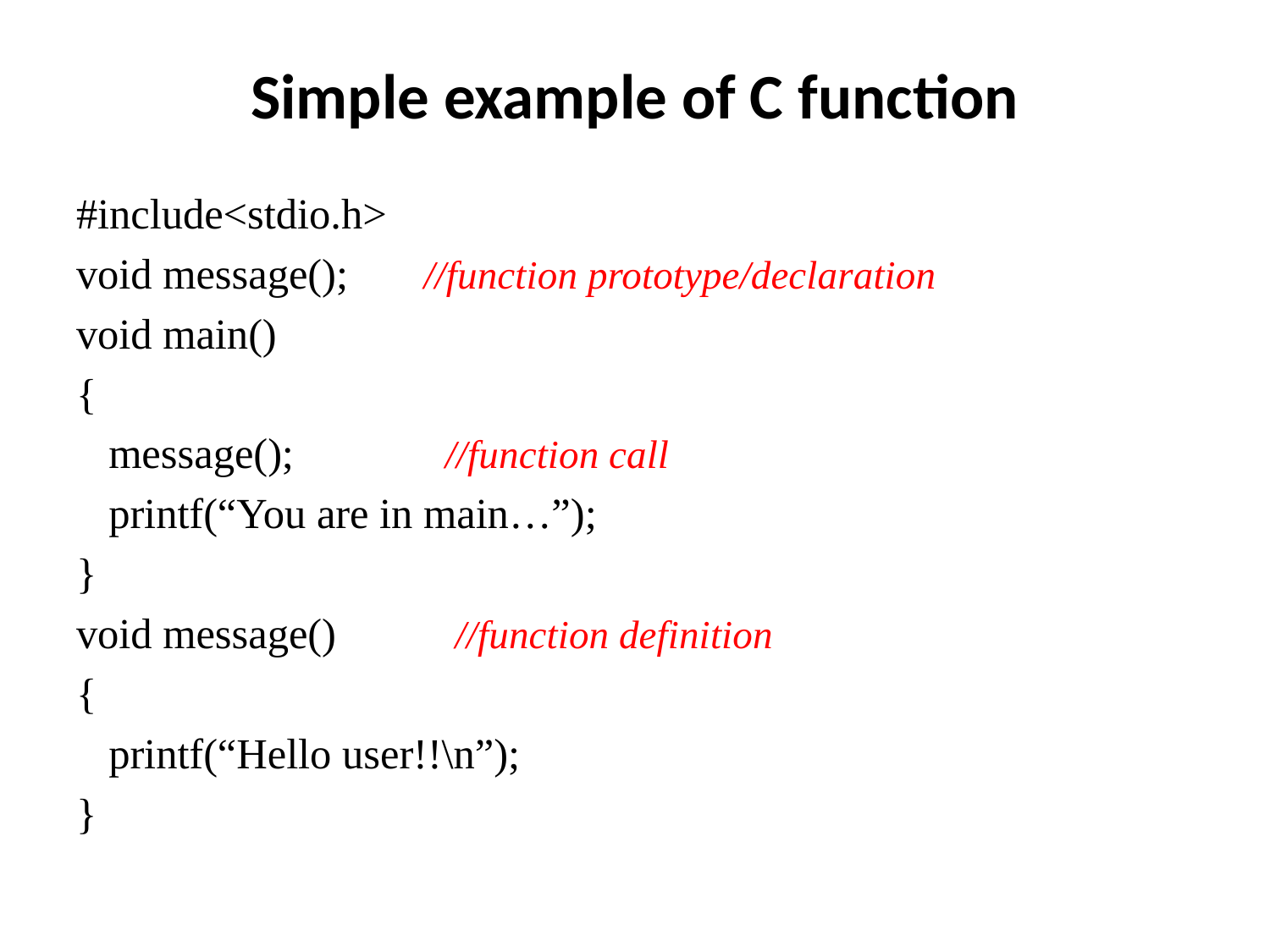

# Simple example of C function
#include<stdio.h>
void message();       //function prototype/declaration
void main()
{
   message();              //function call
   printf(“You are in main…”);
}
void message()           //function definition
{
   printf(“Hello user!!\n”);
}